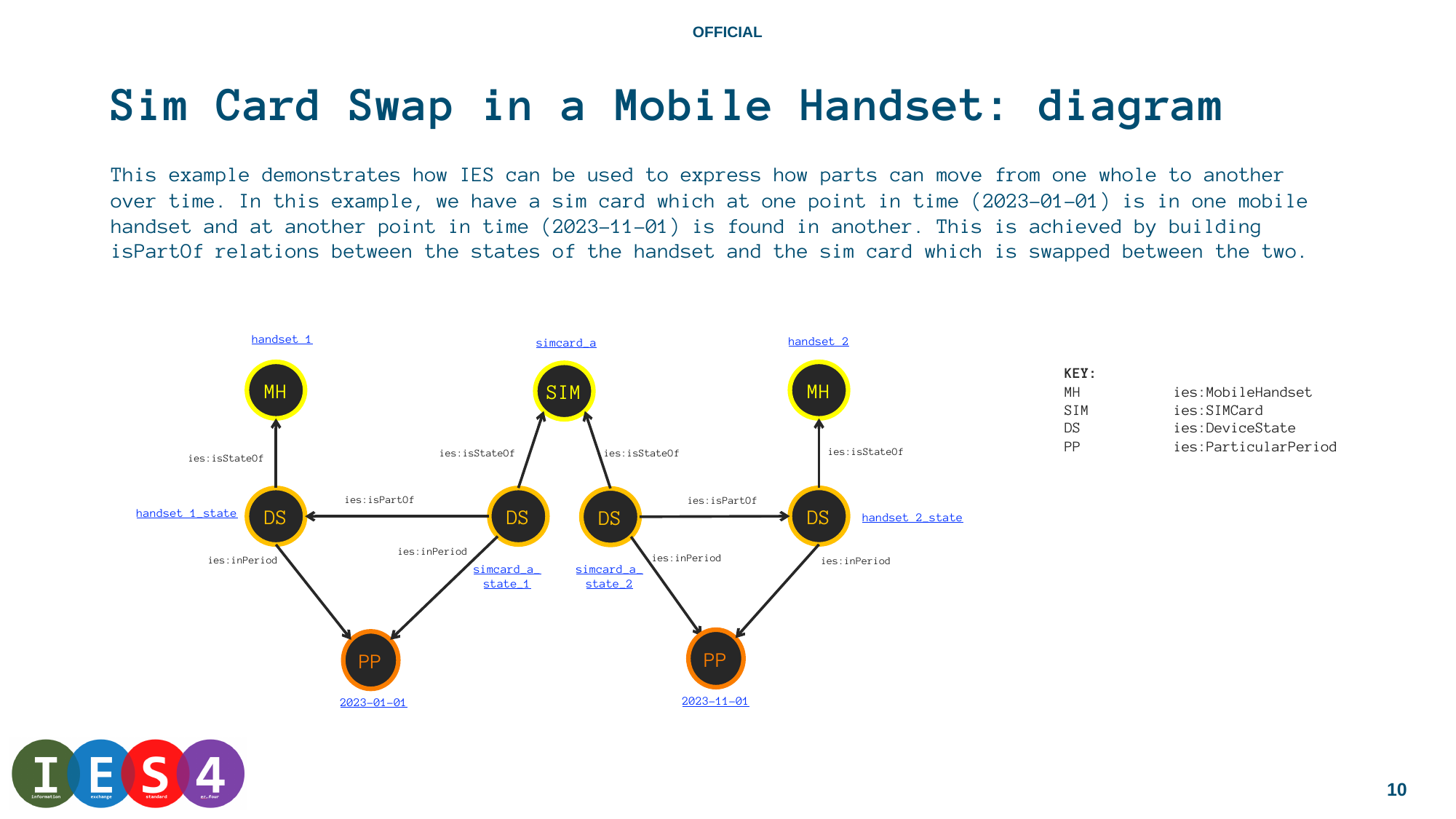

# Sim Card Swap in a Mobile Handset: diagram
This example demonstrates how IES can be used to express how parts can move from one whole to another over time. In this example, we have a sim card which at one point in time (2023-01-01) is in one mobile handset and at another point in time (2023-11-01) is found in another. This is achieved by building isPartOf relations between the states of the handset and the sim card which is swapped between the two.
handset 1
handset 2
simcard_a
KEY:
MH	ies:MobileHandset
SIM	ies:SIMCard
DS	ies:DeviceState
PP	ies:ParticularPeriod
MH
MH
SIM
ies:isStateOf
ies:isStateOf
ies:isStateOf
ies:isStateOf
ies:isPartOf
DS
DS
DS
ies:isPartOf
DS
handset 1_state
handset 2_state
ies:inPeriod
ies:inPeriod
ies:inPeriod
ies:inPeriod
simcard_a_state_1
simcard_a_state_2
PP
PP
2023-11-01
2023-01-01